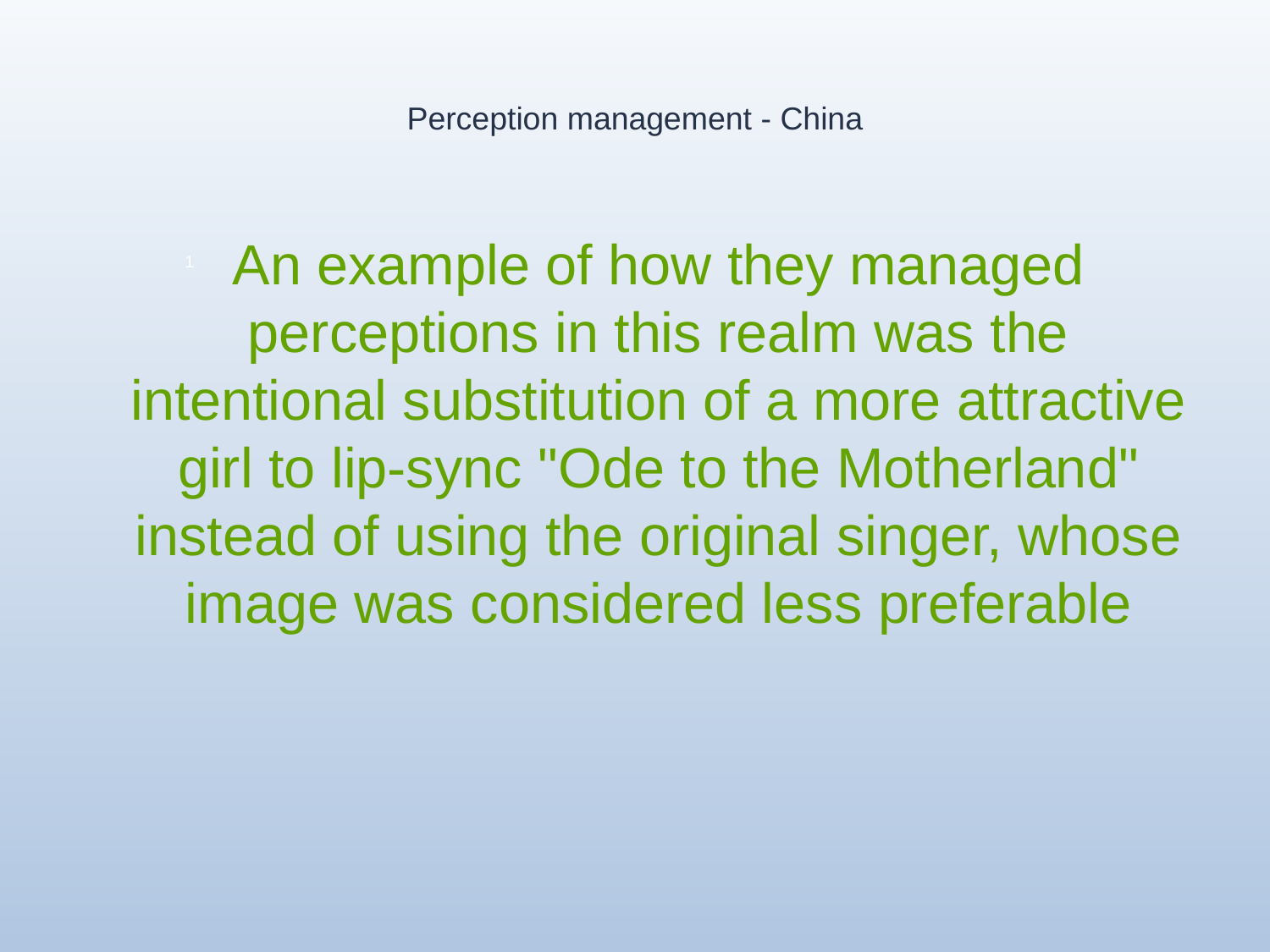

# Perception management - China
An example of how they managed perceptions in this realm was the intentional substitution of a more attractive girl to lip-sync "Ode to the Motherland" instead of using the original singer, whose image was considered less preferable